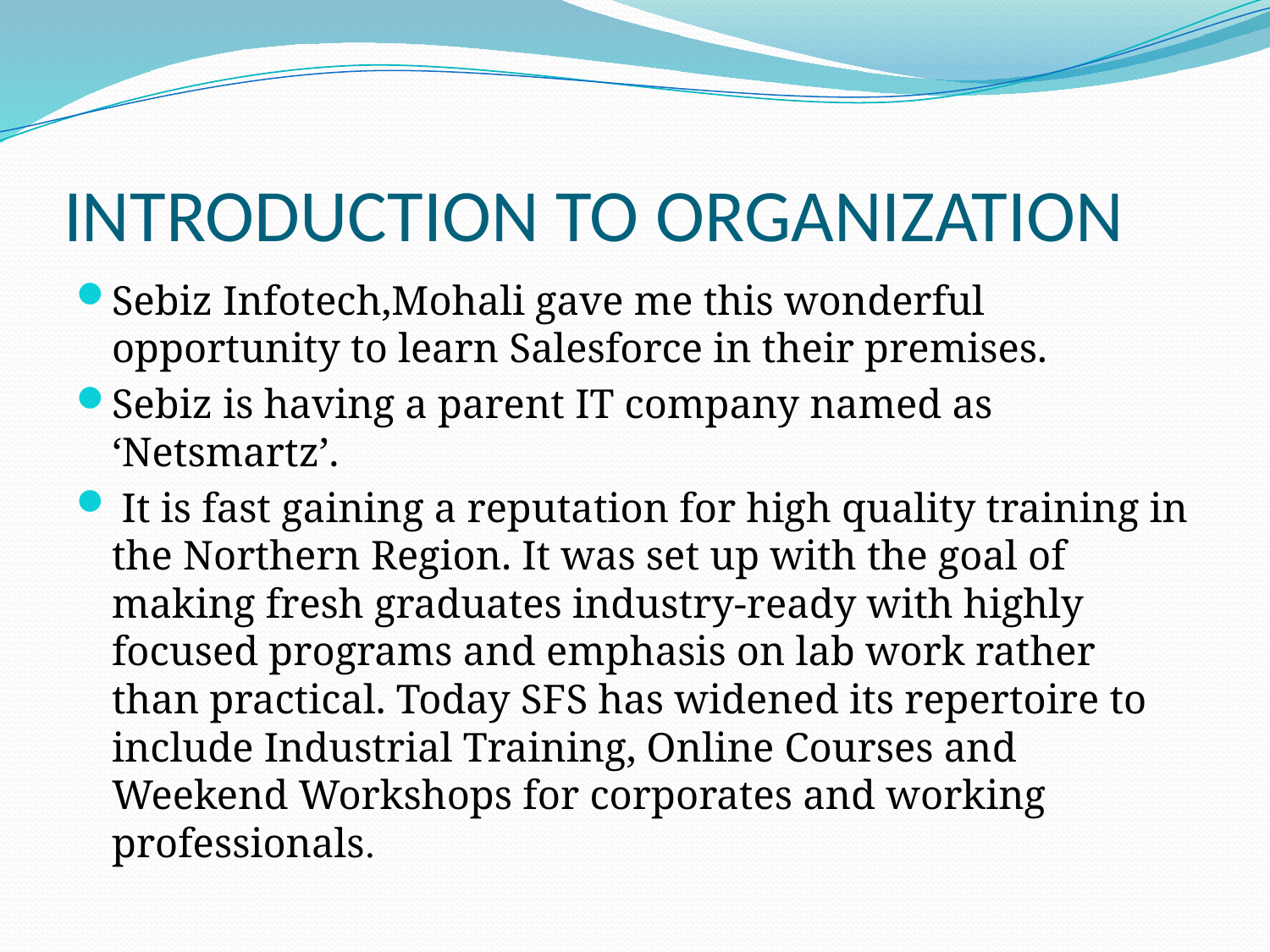

# INTRODUCTION TO ORGANIZATION
Sebiz Infotech,Mohali gave me this wonderful opportunity to learn Salesforce in their premises.
Sebiz is having a parent IT company named as ‘Netsmartz’.
 It is fast gaining a reputation for high quality training in the Northern Region. It was set up with the goal of making fresh graduates industry-ready with highly focused programs and emphasis on lab work rather than practical. Today SFS has widened its repertoire to include Industrial Training, Online Courses and Weekend Workshops for corporates and working professionals.